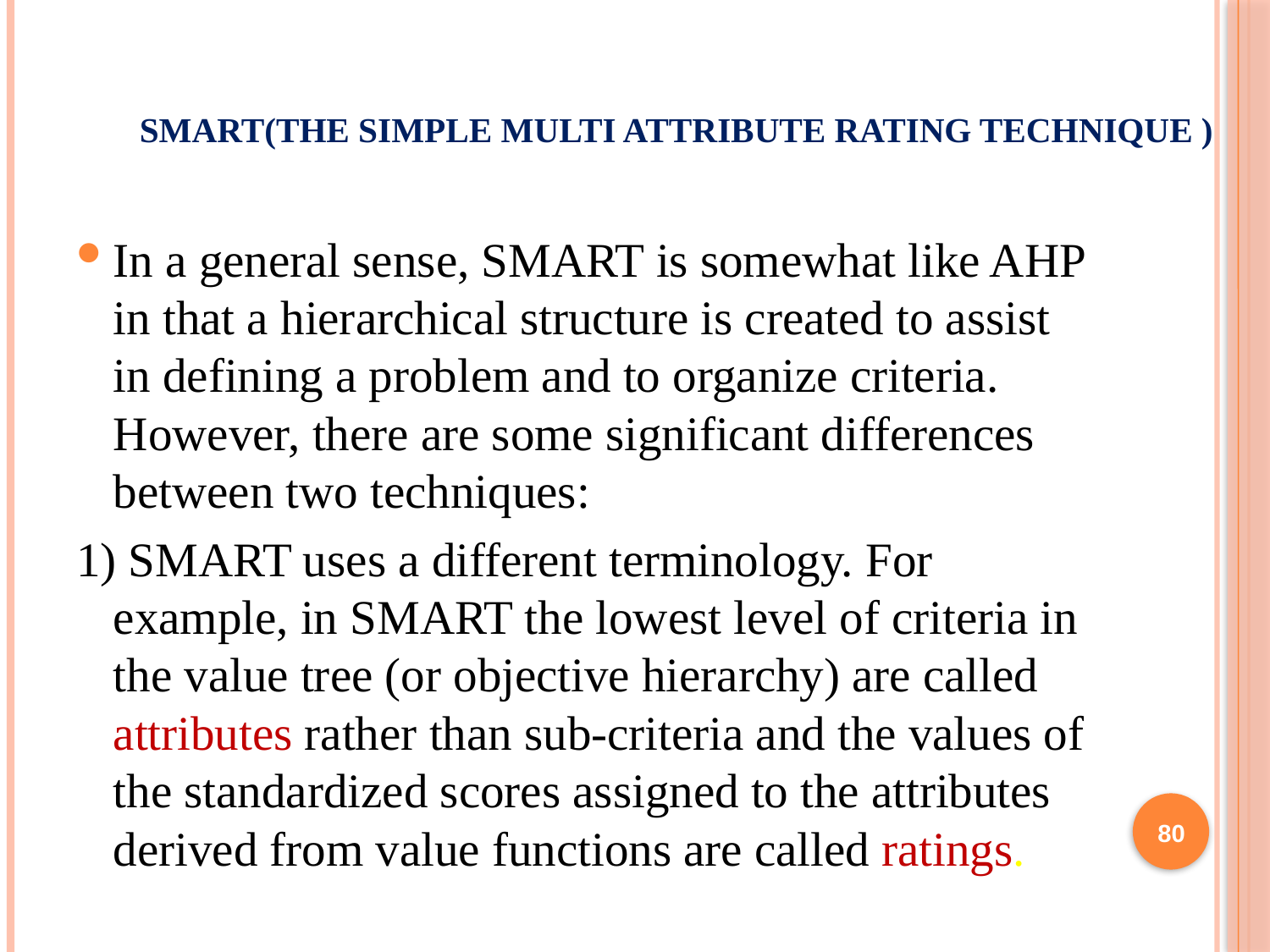

# SMART(The Simple Multi Attribute Rating Technique )
In a general sense, SMART is somewhat like AHP in that a hierarchical structure is created to assist in defining a problem and to organize criteria. However, there are some significant differences between two techniques:
1) SMART uses a different terminology. For example, in SMART the lowest level of criteria in the value tree (or objective hierarchy) are called attributes rather than sub-criteria and the values of the standardized scores assigned to the attributes derived from value functions are called ratings.
80